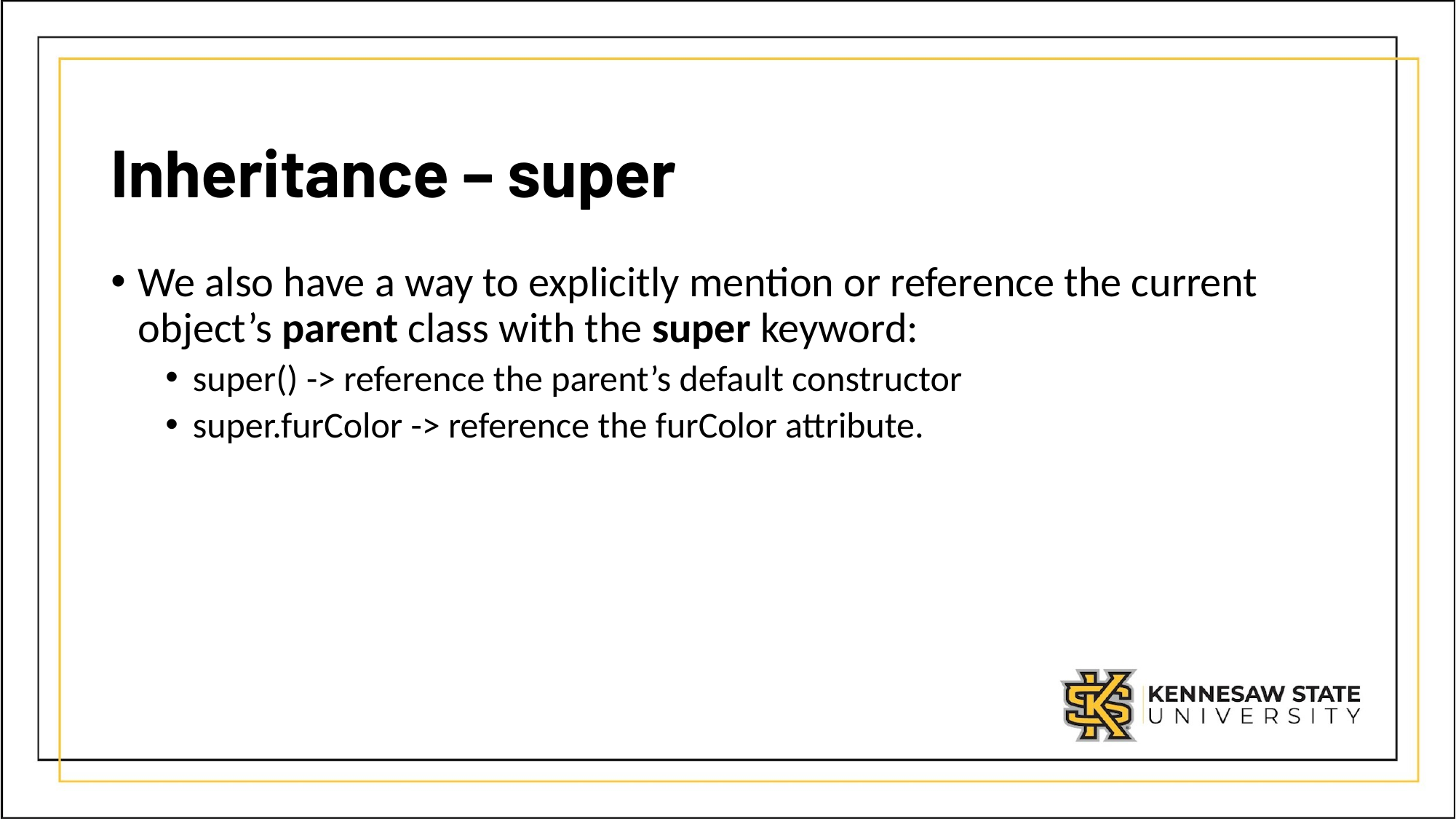

# Inheritance – super
We also have a way to explicitly mention or reference the current object’s parent class with the super keyword:
super() -> reference the parent’s default constructor
super.furColor -> reference the furColor attribute.